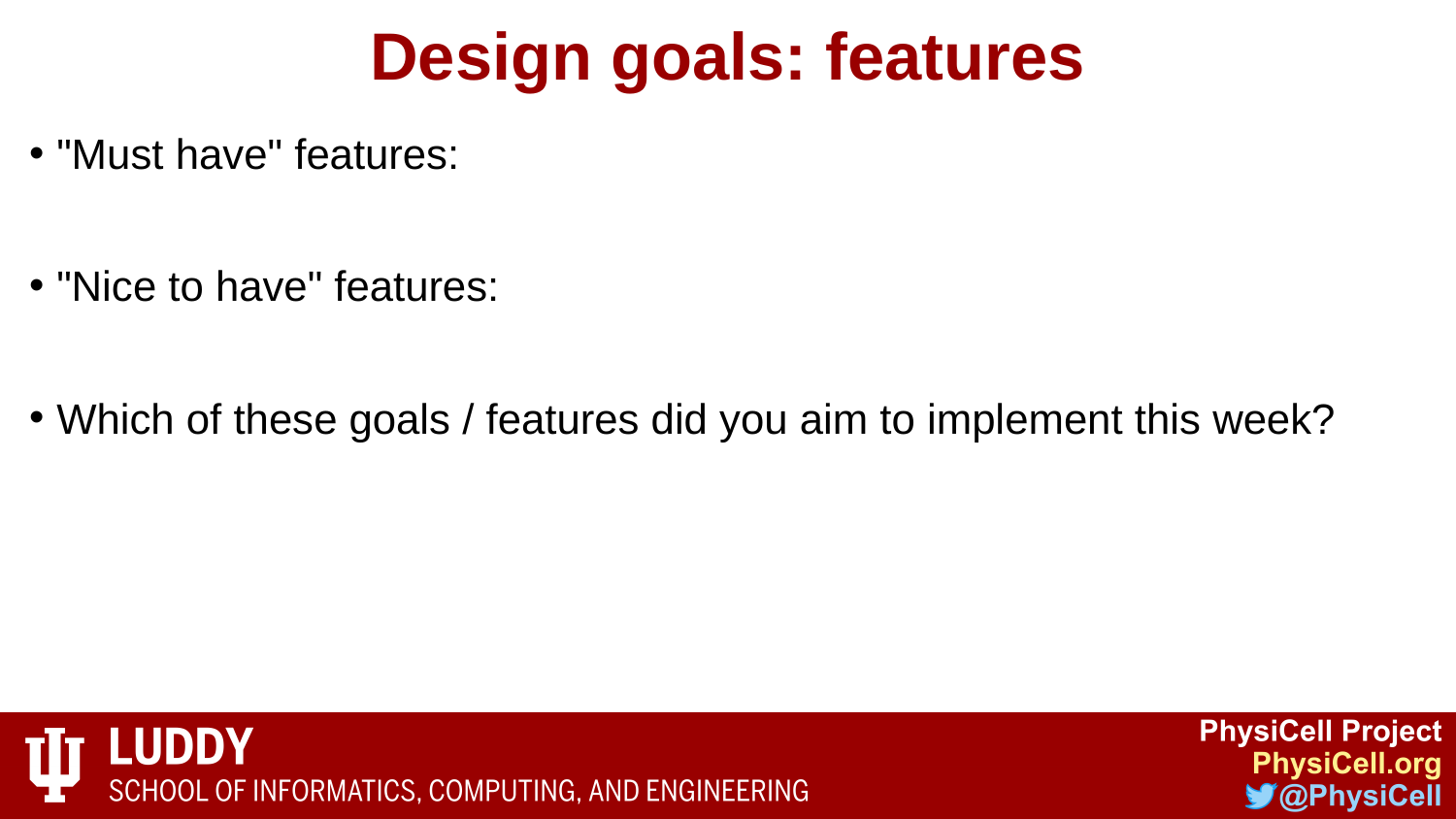

# Design goals: features
"Must have" features:

"Nice to have" features:

Which of these goals / features did you aim to implement this week?